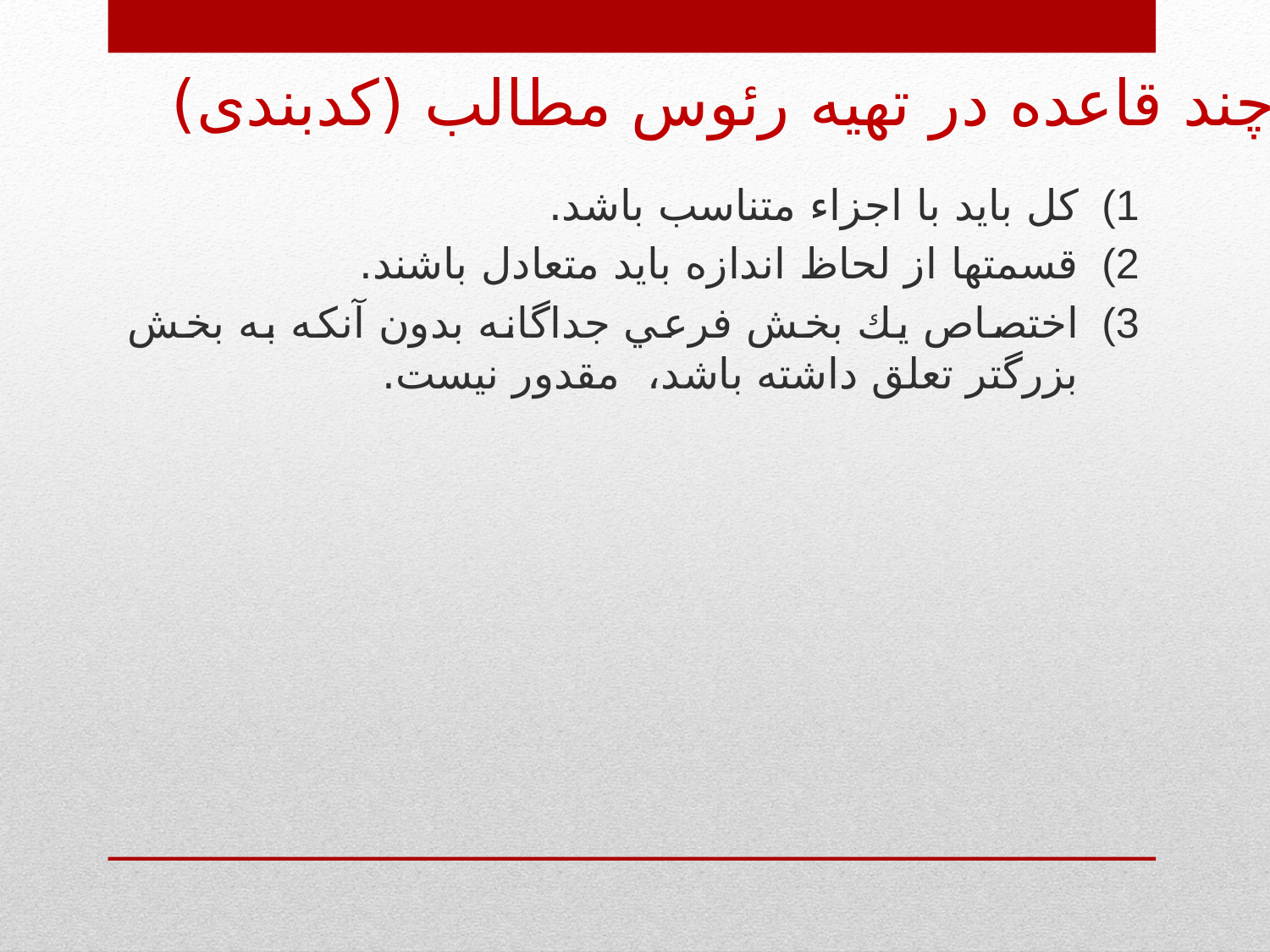

چند قاعده در تهیه رئوس مطالب (کدبندی)
كل بايد با اجزاء متناسب باشد.
قسمتها از لحاظ اندازه بايد متعادل باشند.
اختصاص يك بخش فرعي جداگانه بدون آنكه به بخش بزرگتر تعلق داشته باشد،  مقدور نيست.